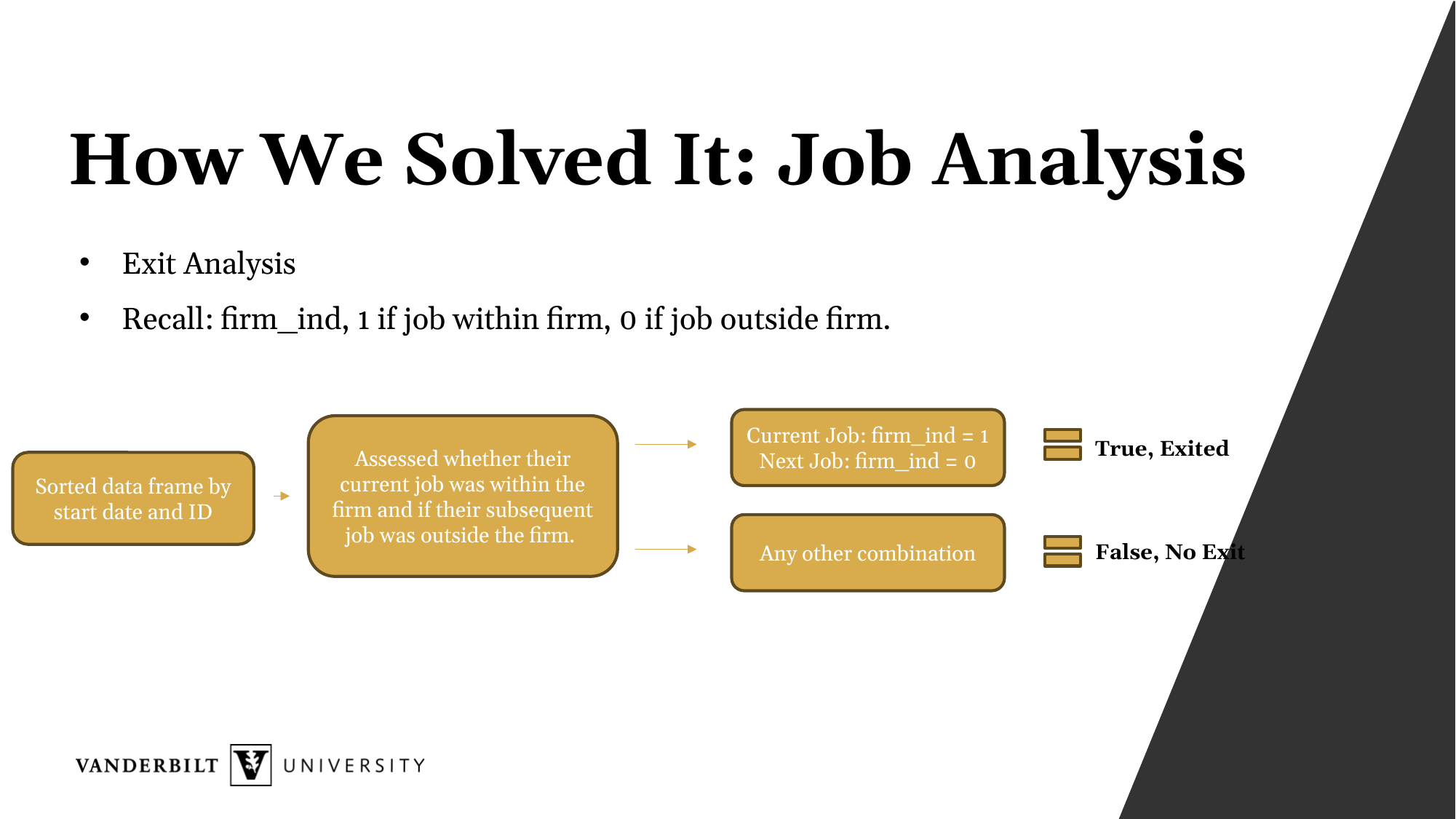

# How We Solved It: Job Analysis
Exit Analysis
Recall: firm_ind, 1 if job within firm, 0 if job outside firm.

Current Job: firm_ind = 1
Next Job: firm_ind = 0
Assessed whether their current job was within the firm and if their subsequent job was outside the firm.

True, Exited
Sorted data frame by start date and ID
Any other combination

False, No Exit